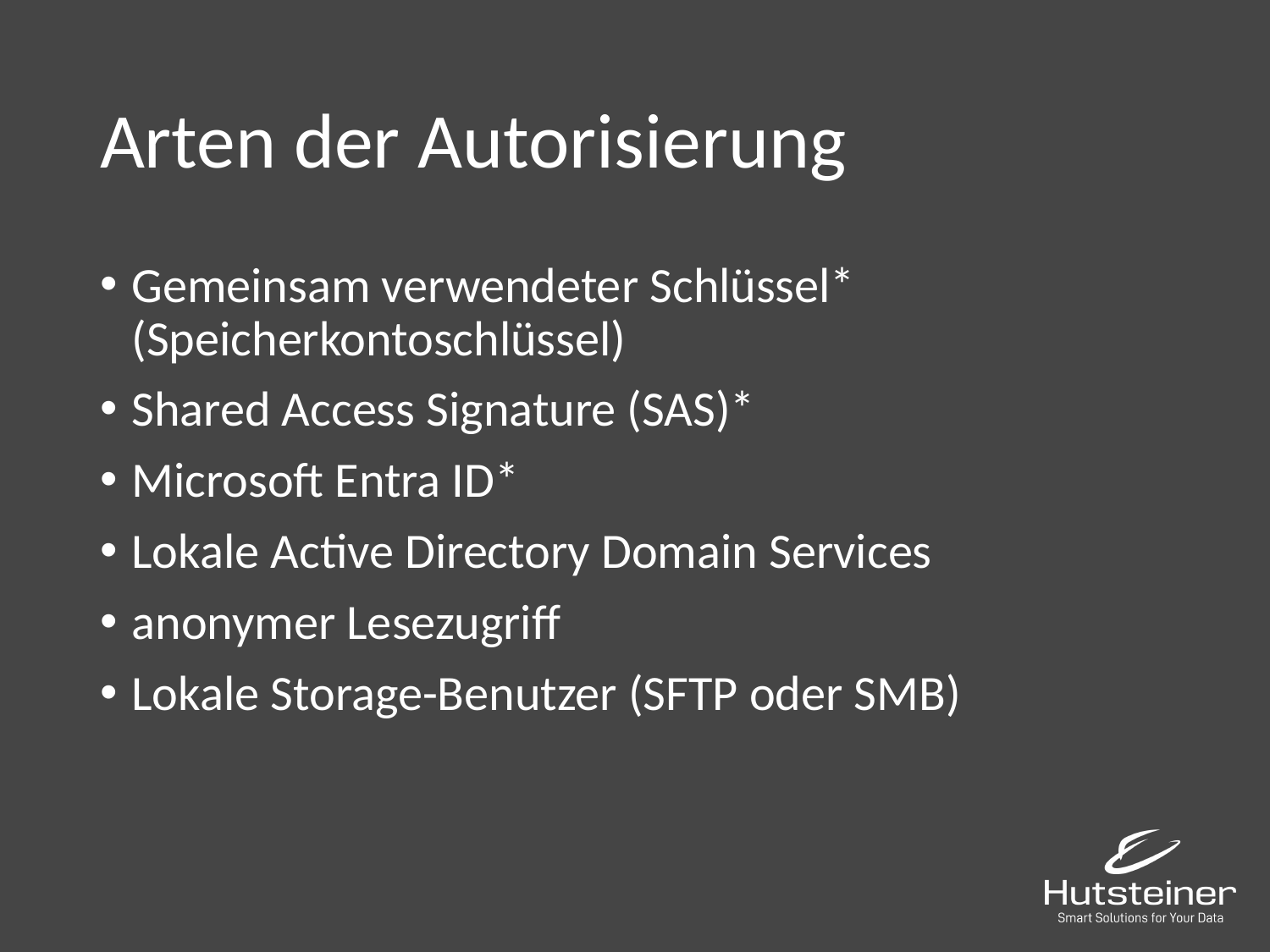

# Arten der Autorisierung
Gemeinsam verwendeter Schlüssel* (Speicherkontoschlüssel)
Shared Access Signature (SAS)*
Microsoft Entra ID*
Lokale Active Directory Domain Services
anonymer Lesezugriff
Lokale Storage-Benutzer (SFTP oder SMB)